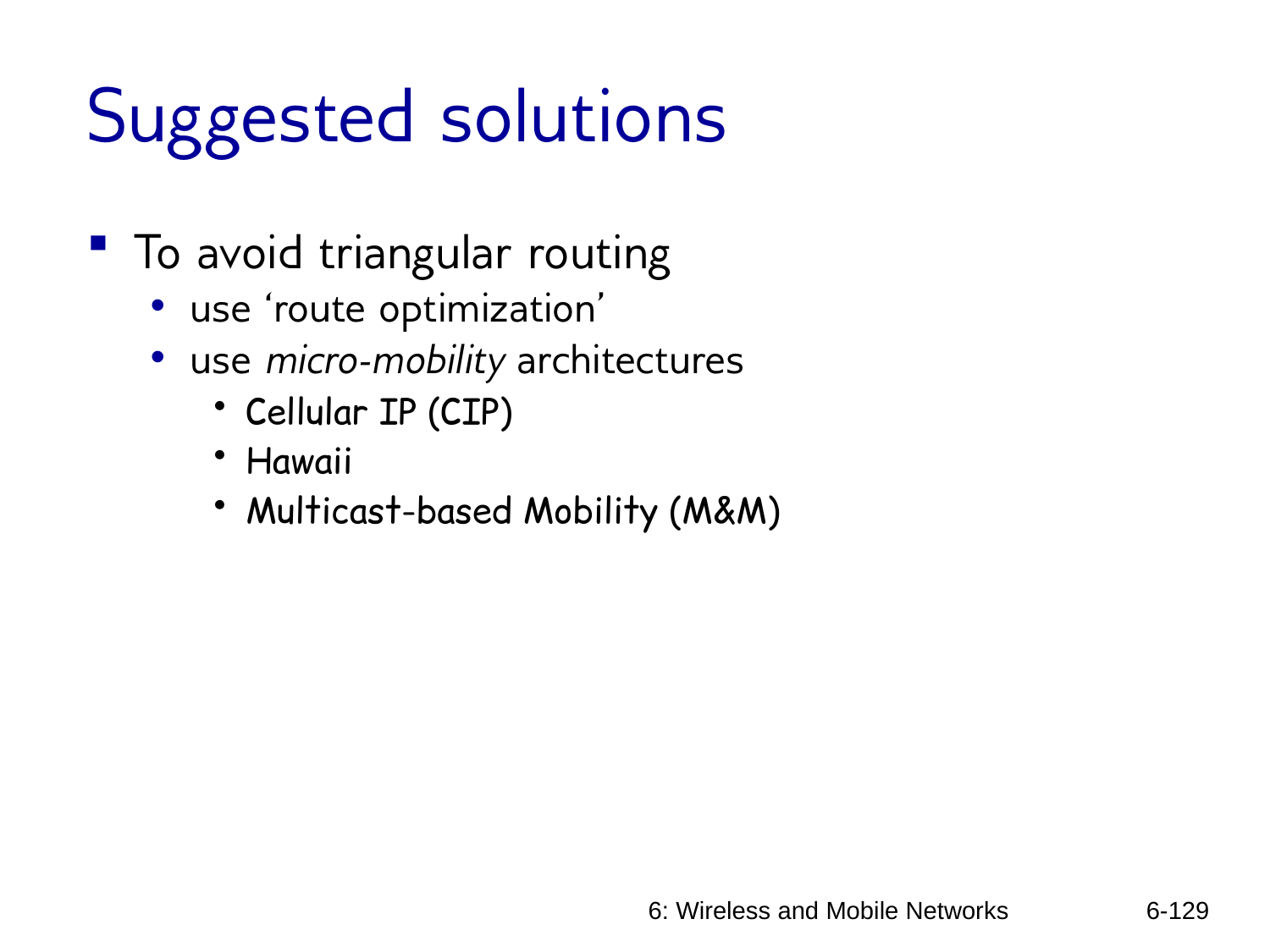

# Suggested solutions
To avoid triangular routing
use ‘route optimization’
use micro-mobility architectures
Cellular IP (CIP)
Hawaii
Multicast-based Mobility (M&M)
6: Wireless and Mobile Networks
6-129